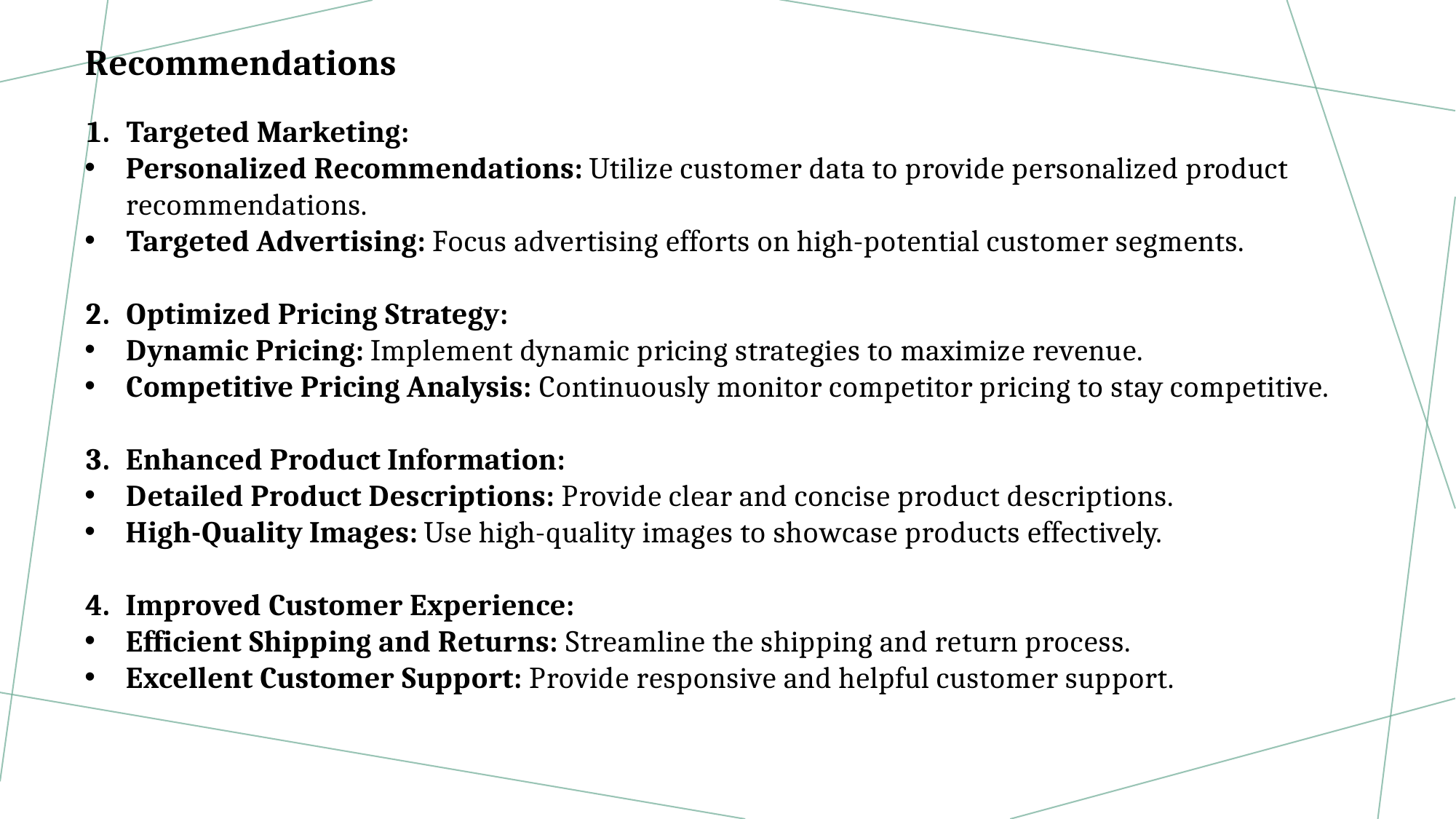

Recommendations
Targeted Marketing:
Personalized Recommendations: Utilize customer data to provide personalized product recommendations.
Targeted Advertising: Focus advertising efforts on high-potential customer segments.

Optimized Pricing Strategy:
Dynamic Pricing: Implement dynamic pricing strategies to maximize revenue.
Competitive Pricing Analysis: Continuously monitor competitor pricing to stay competitive.

Enhanced Product Information:
Detailed Product Descriptions: Provide clear and concise product descriptions.
High-Quality Images: Use high-quality images to showcase products effectively.

Improved Customer Experience:
Efficient Shipping and Returns: Streamline the shipping and return process.
Excellent Customer Support: Provide responsive and helpful customer support.